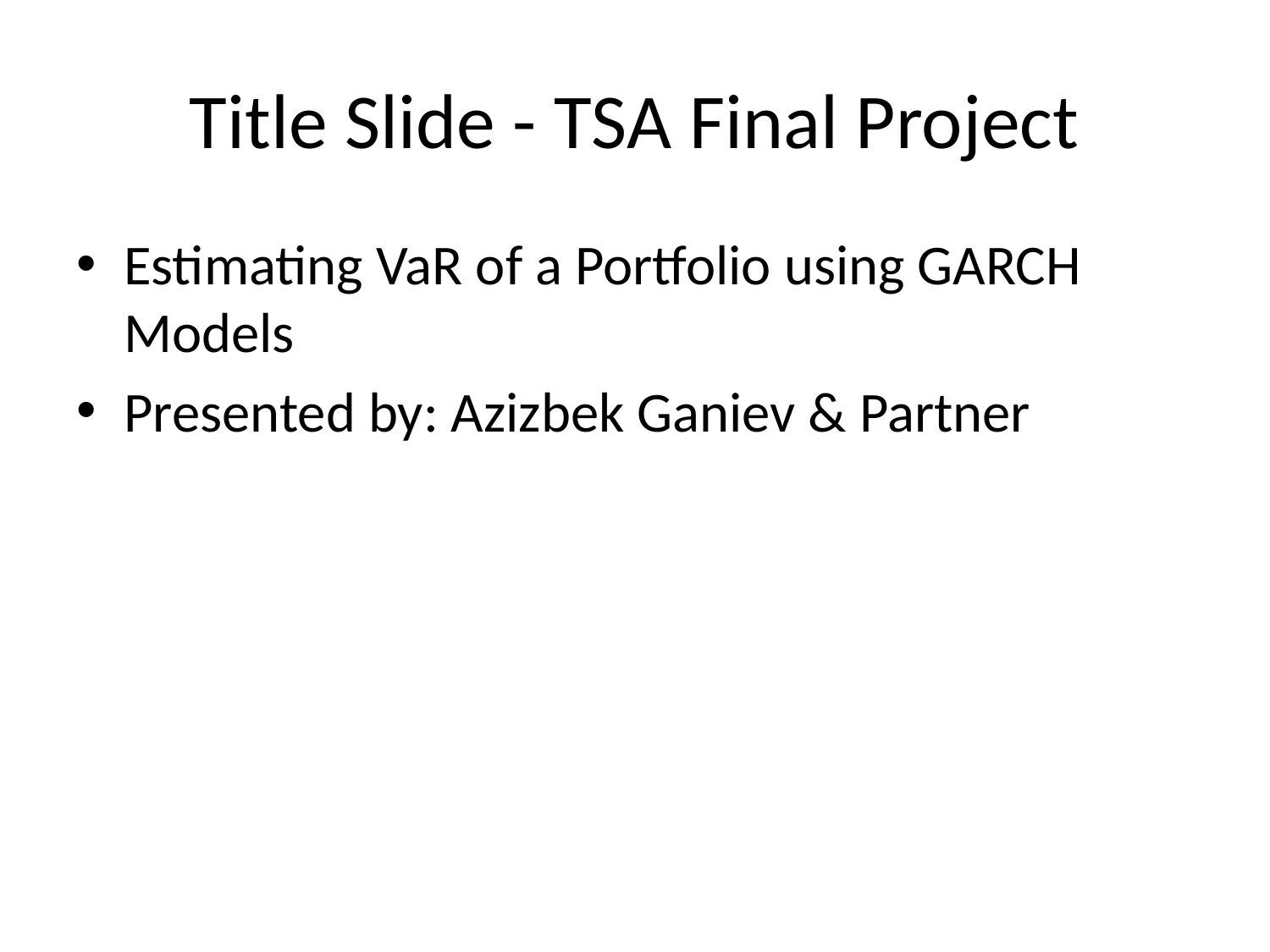

# Title Slide - TSA Final Project
Estimating VaR of a Portfolio using GARCH Models
Presented by: Azizbek Ganiev & Partner